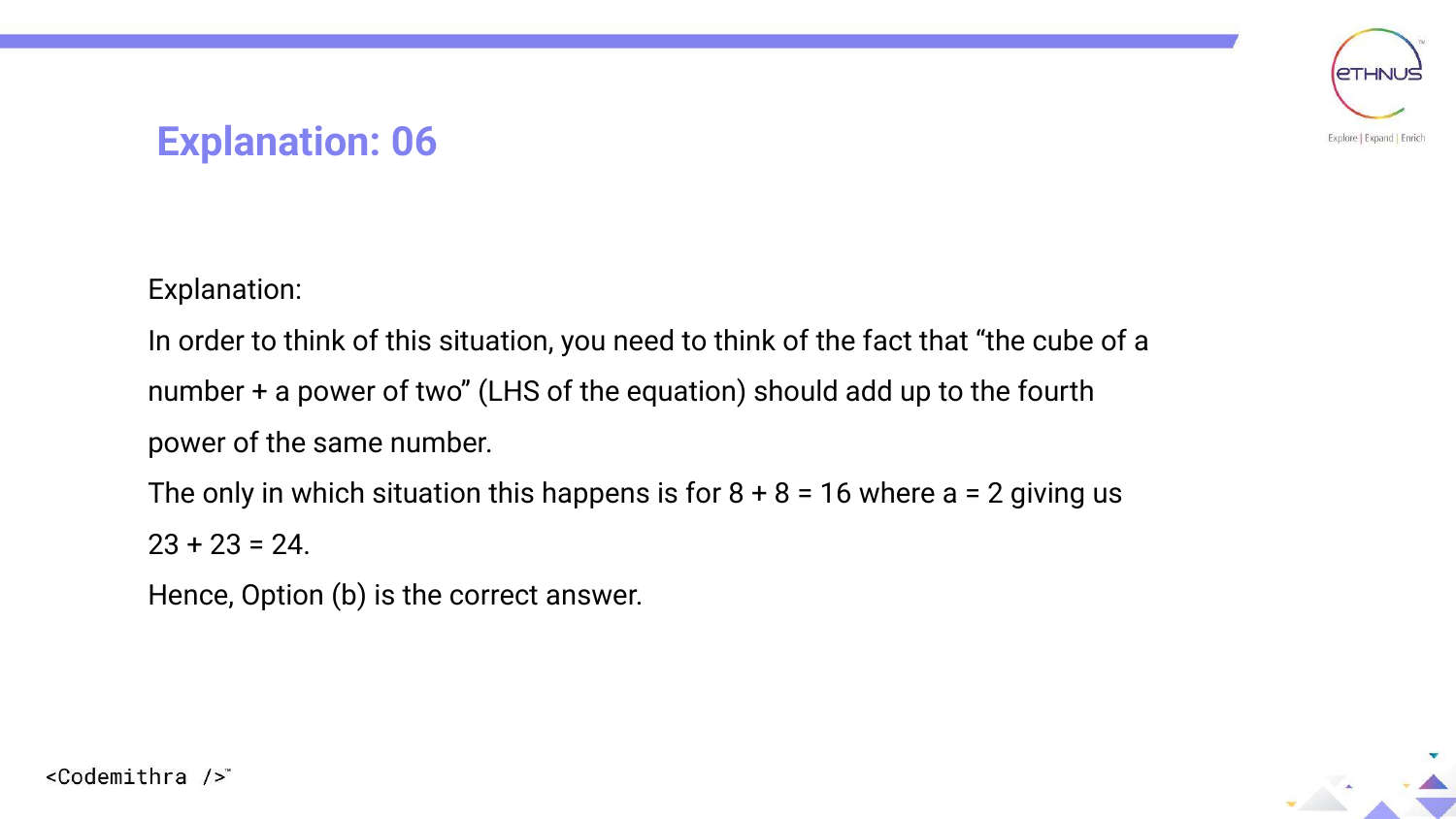

Question: 06
Explanation: 06
Explanation:
In order to think of this situation, you need to think of the fact that “the cube of a
number + a power of two” (LHS of the equation) should add up to the fourth
power of the same number.
The only in which situation this happens is for 8 + 8 = 16 where a = 2 giving us
23 + 23 = 24.
Hence, Option (b) is the correct answer.